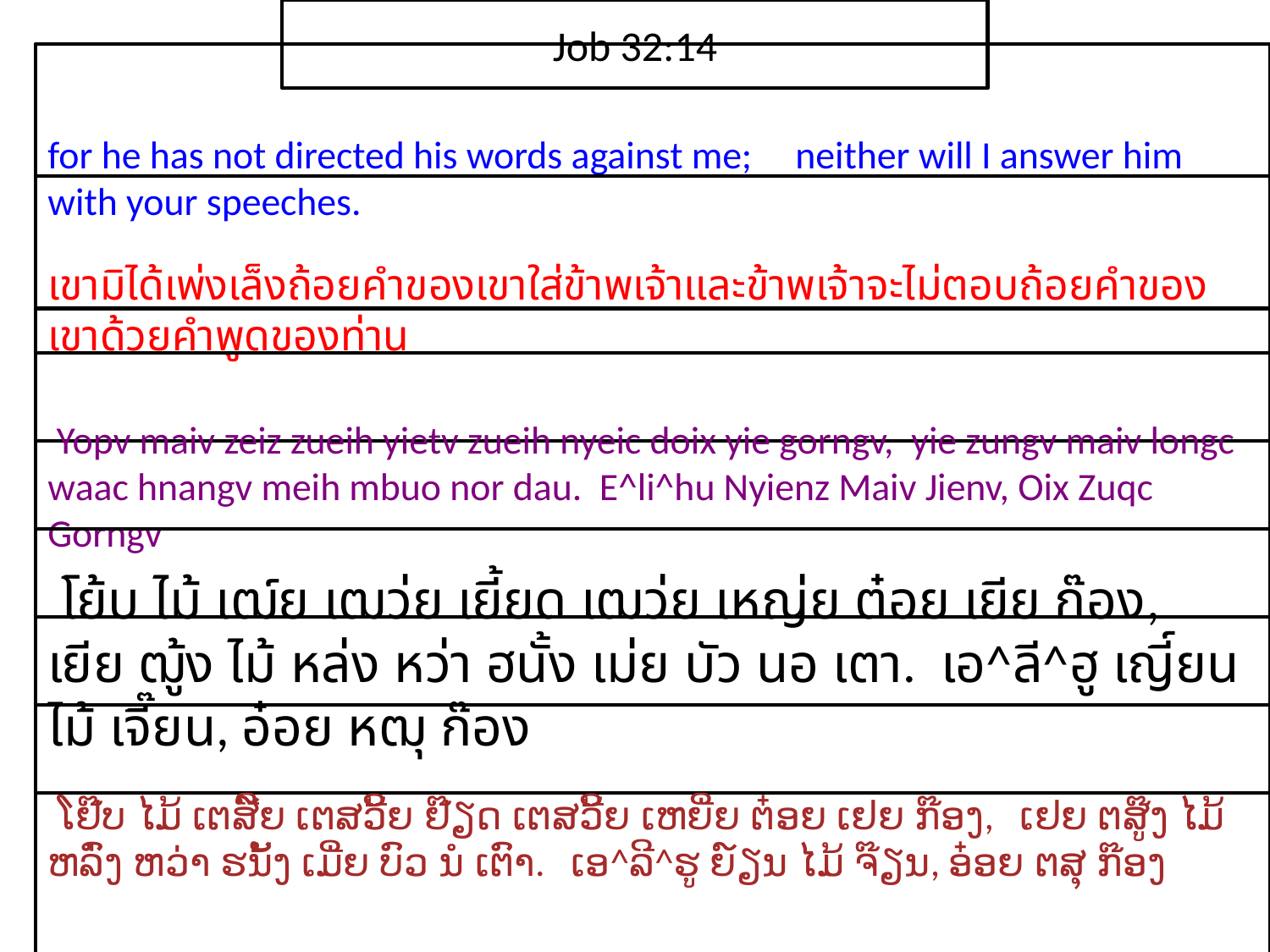

Job 32:14
for he has not directed his words against me;     neither will I answer him with your speeches.
เขา​มิได้​เพ่งเล็ง​ถ้อยคำ​ของ​เขา​ใส่​ข้าพเจ้าและ​ข้าพเจ้า​จะ​ไม่​ตอบ​ถ้อยคำ​ของ​เขา​ด้วย​คำพูด​ของ​ท่าน
 Yopv maiv zeiz zueih yietv zueih nyeic doix yie gorngv,  yie zungv maiv longc waac hnangv meih mbuo nor dau.  E^li^hu Nyienz Maiv Jienv, Oix Zuqc Gorngv
 โย้บ ไม้ เฒ์ย เฒว่ย เยี้ยด เฒว่ย เหญ่ย ต๋อย เยีย ก๊อง,  เยีย ฒู้ง ไม้ หล่ง หว่า ฮนั้ง เม่ย บัว นอ เตา.  เอ^ลี^ฮู เญี์ยน ไม้ เจี๊ยน, อ๋อย หฒุ ก๊อง
 ໂຢ໊ບ ໄມ້ ເຕສີ໌ຍ ເຕສວີ້ຍ ຢ໊ຽດ ເຕສວີ້ຍ ເຫຍີ່ຍ ຕ໋ອຍ ເຢຍ ກ໊ອງ,   ເຢຍ ຕສູ໊ງ ໄມ້ ຫລົ່ງ ຫວ່າ ຮນັ້ງ ເມີ່ຍ ບົວ ນໍ ເຕົາ.   ເອ^ລີ^ຮູ ຍ໌ຽນ ໄມ້ ຈ໊ຽນ, ອ໋ອຍ ຕສຸ ກ໊ອງ